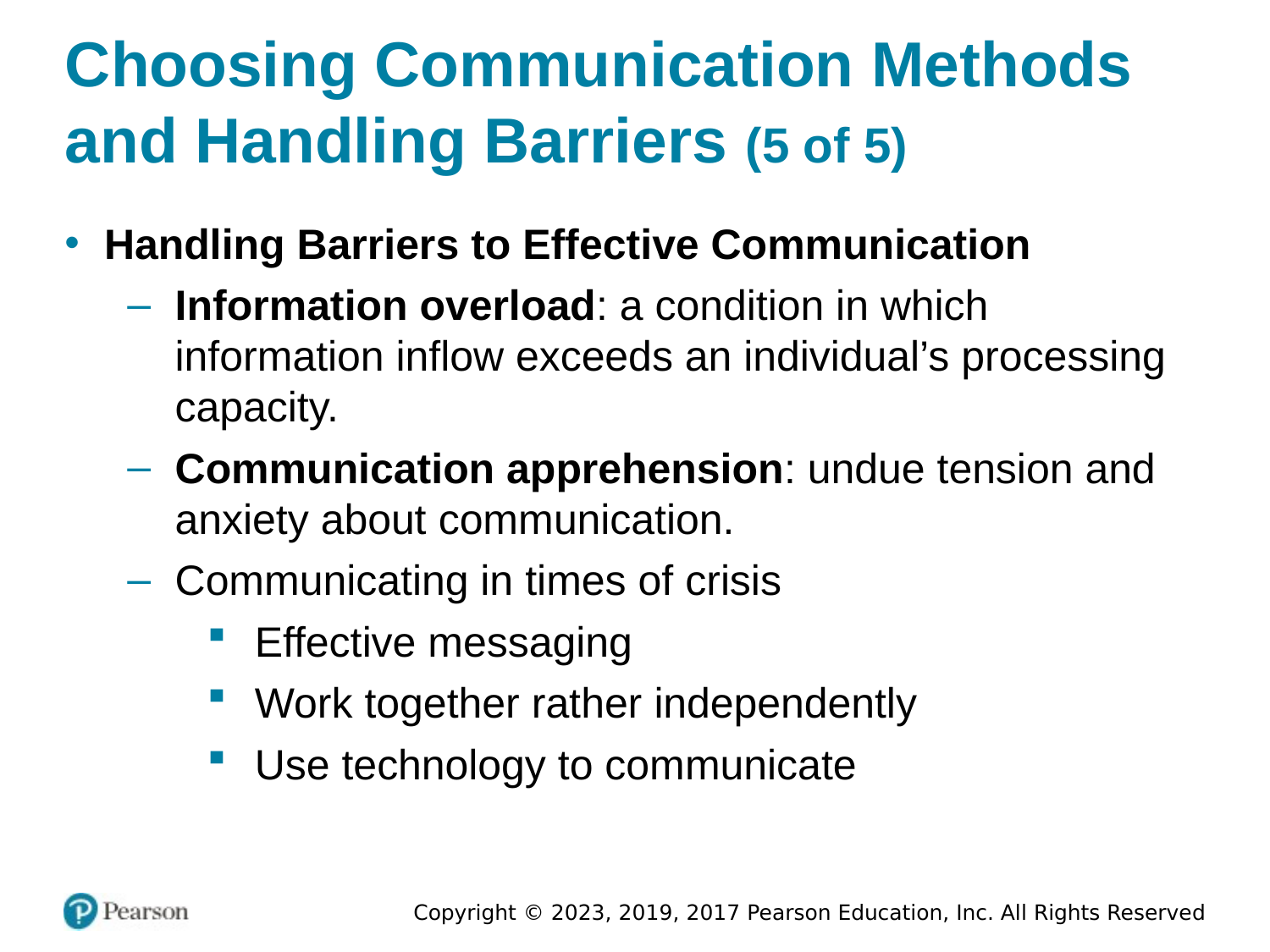

# Choosing Communication Methods and Handling Barriers (5 of 5)
Handling Barriers to Effective Communication
Information overload: a condition in which information inflow exceeds an individual’s processing capacity.
Communication apprehension: undue tension and anxiety about communication.
Communicating in times of crisis
Effective messaging
Work together rather independently
Use technology to communicate